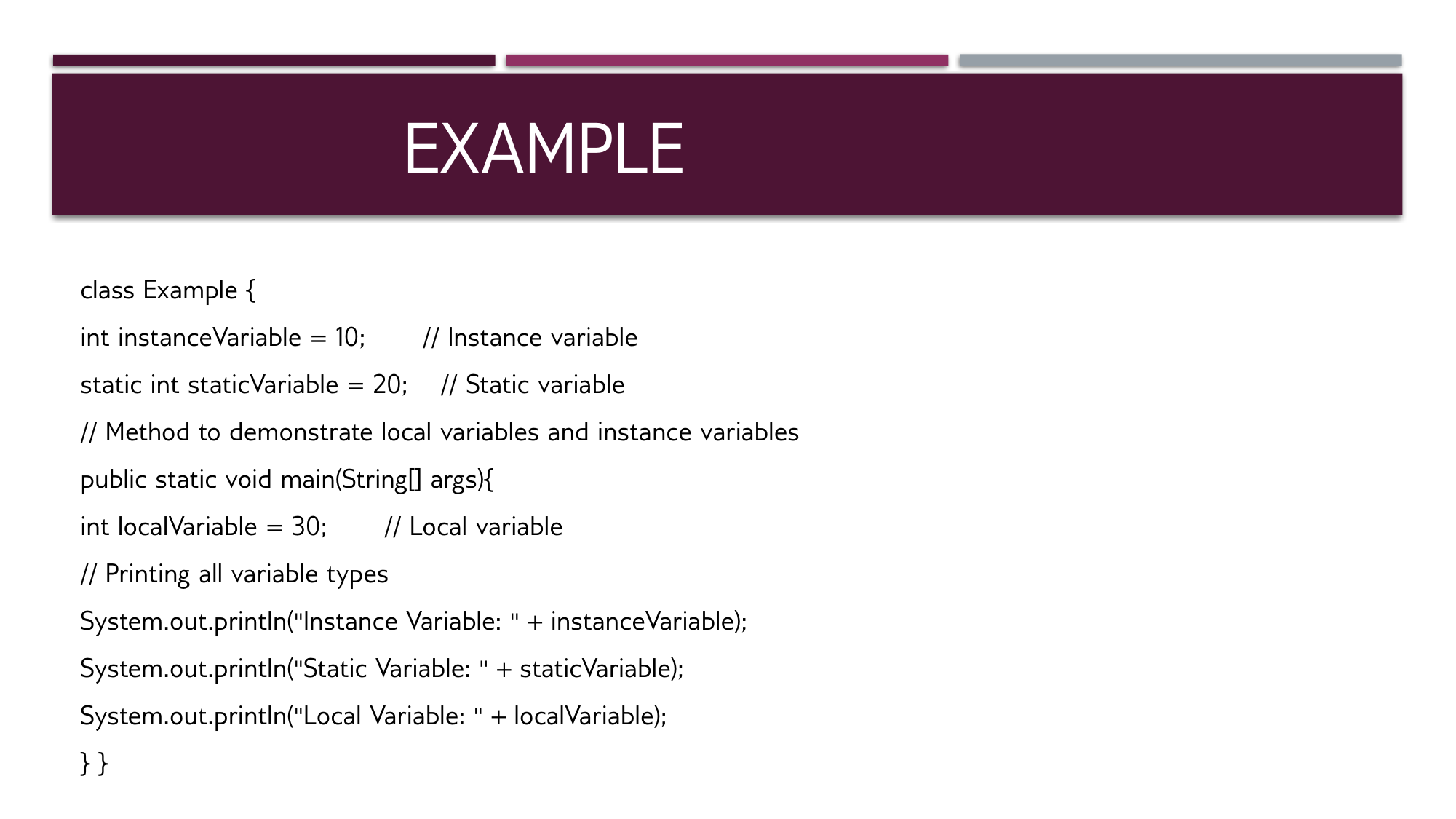

# Example
class Example {
int instanceVariable = 10;       // Instance variable
static int staticVariable = 20;    // Static variable
// Method to demonstrate local variables and instance variables
public static void main(String[] args){
int localVariable = 30;       // Local variable
// Printing all variable types
System.out.println("Instance Variable: " + instanceVariable);
System.out.println("Static Variable: " + staticVariable);
System.out.println("Local Variable: " + localVariable);
} }